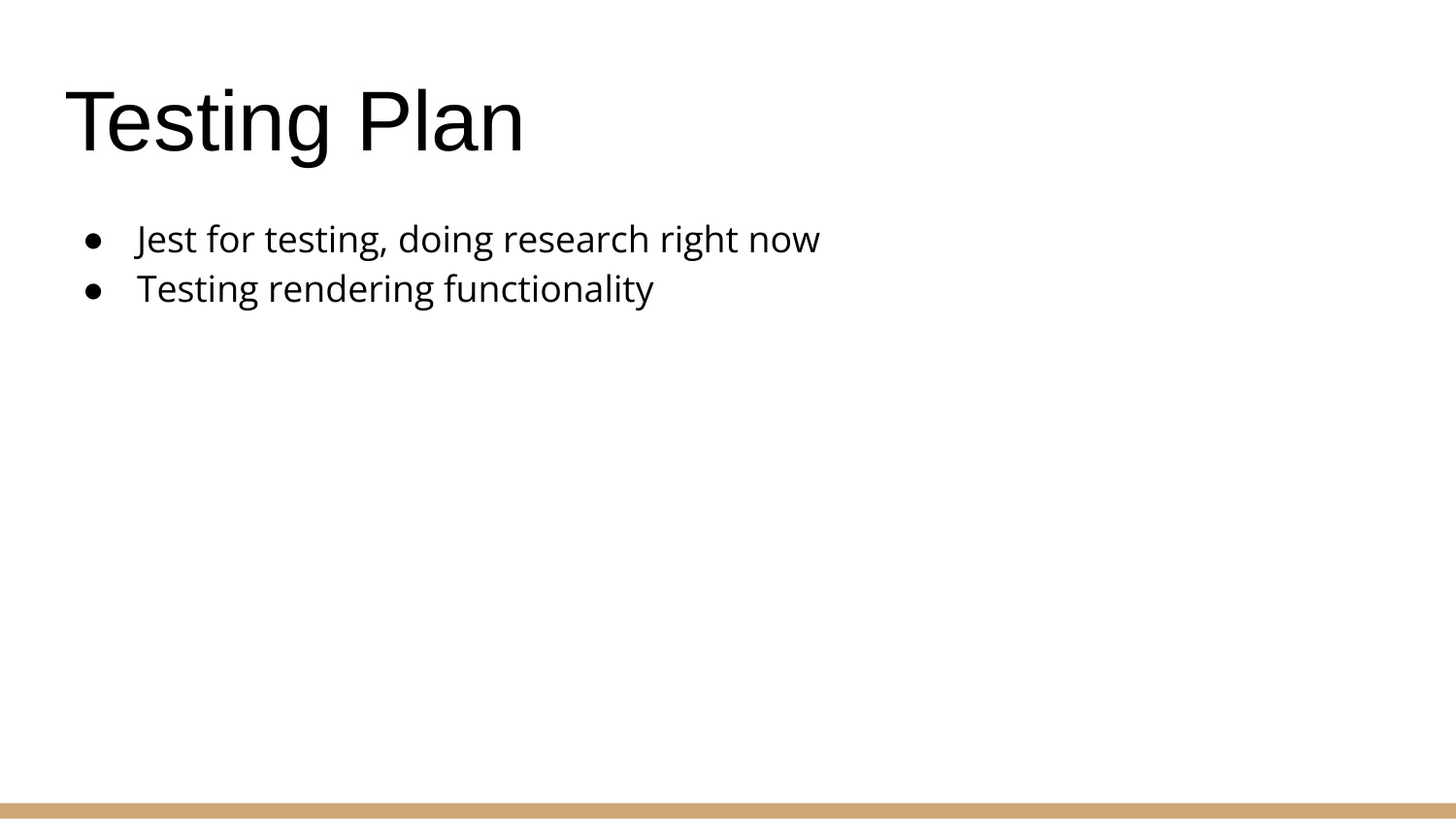

# Testing Plan
Jest for testing, doing research right now
Testing rendering functionality